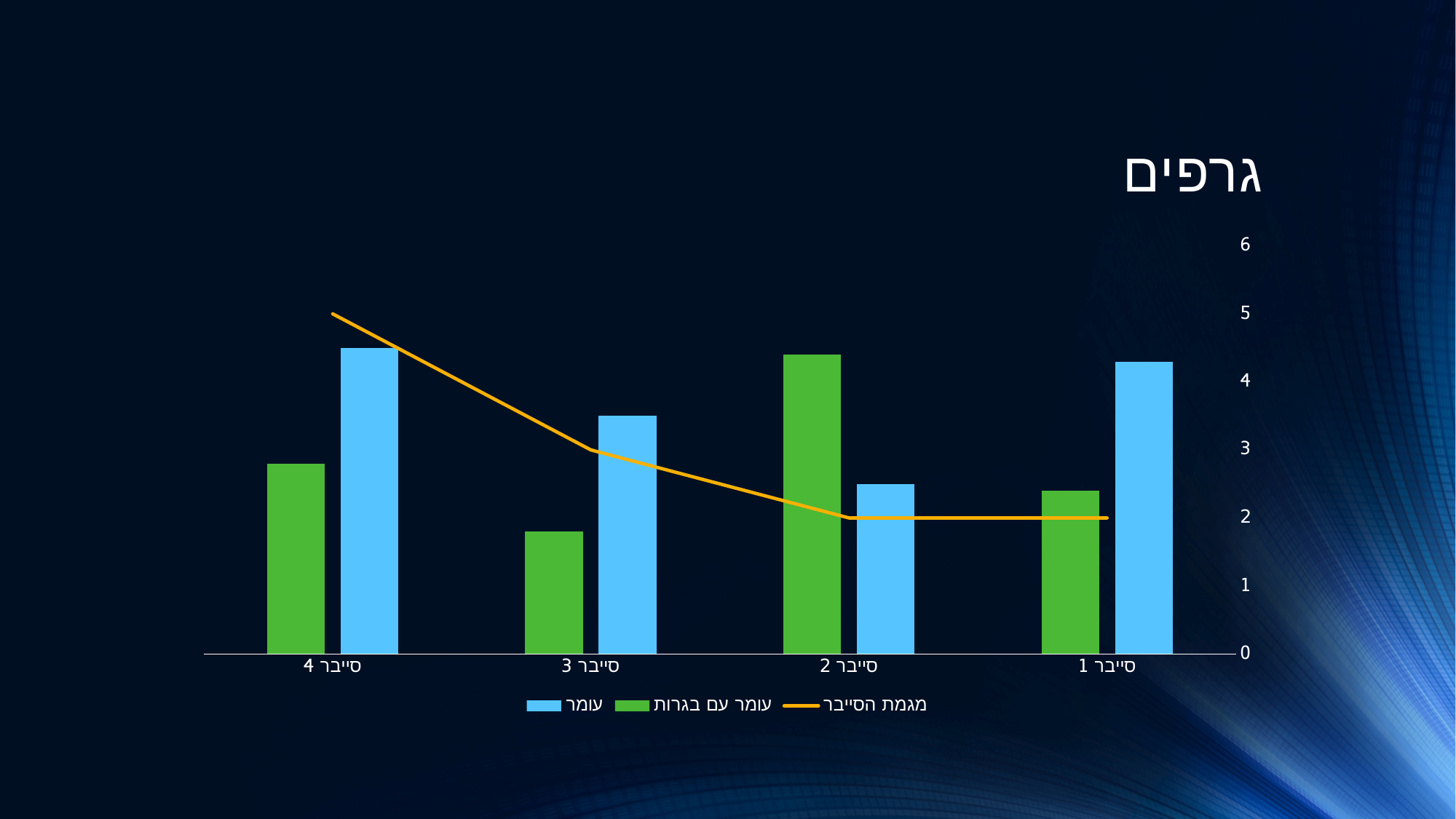

# גרפים

### Chart

| Category | עומר | עומר עם בגרות | מגמת הסייבר |
|---|---|---|---|
| סייבר 1 | 4.3 | 2.4 | 2.0 |
| סייבר 2 | 2.5 | 4.4 | 2.0 |
| סייבר 3 | 3.5 | 1.8 | 3.0 |
| סייבר 4 | 4.5 | 2.8 | 5.0 |